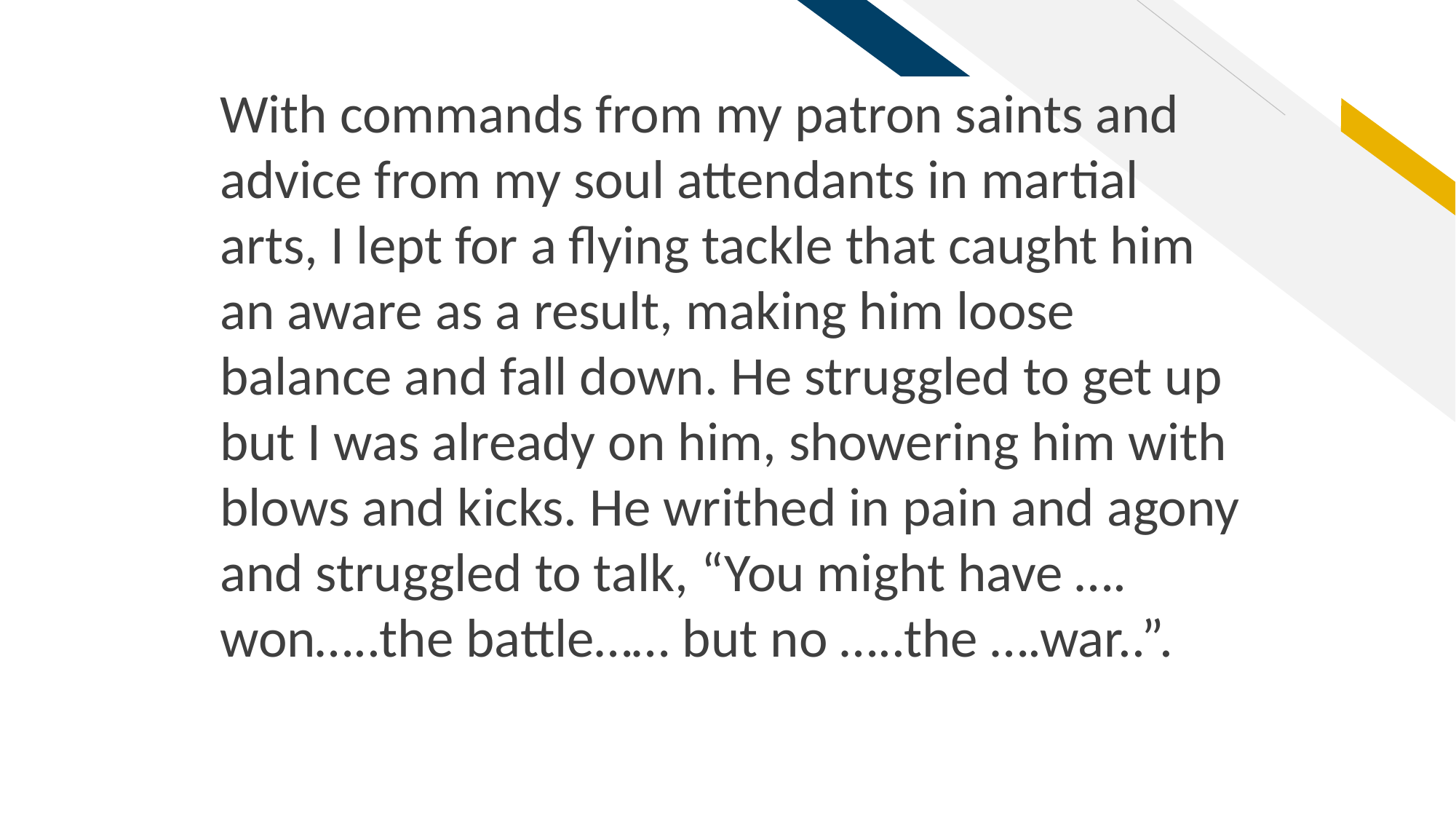

With commands from my patron saints and advice from my soul attendants in martial arts, I lept for a flying tackle that caught him an aware as a result, making him loose balance and fall down. He struggled to get up but I was already on him, showering him with blows and kicks. He writhed in pain and agony and struggled to talk, “You might have …. won…..the battle…… but no …..the ….war..”.